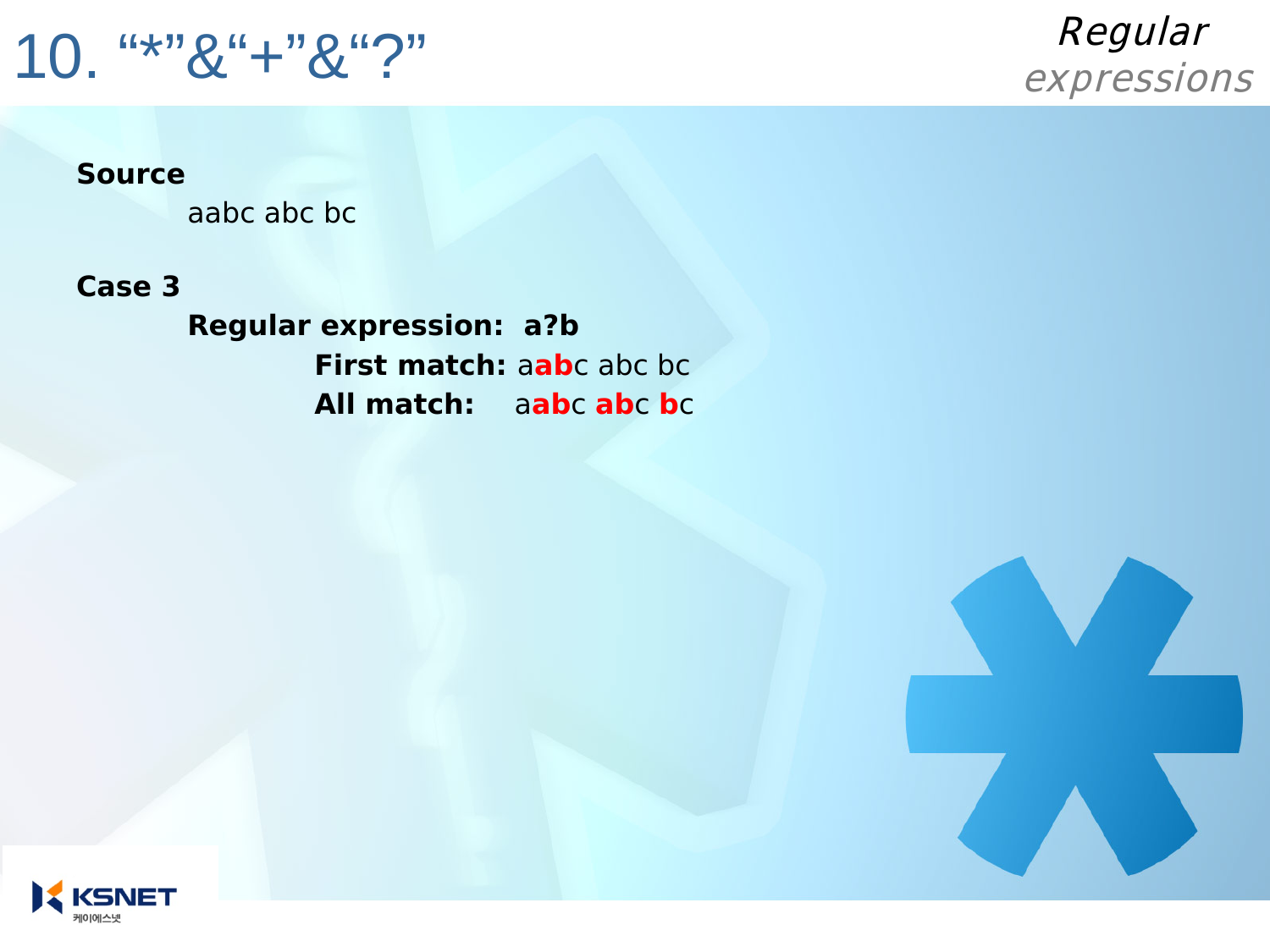

# 10. “*”&“+”&“?”

Source
		aabc abc bc
Case 3
		Regular expression:  a?b
			First match: aabc abc bc
			All match:    aabc abc bc